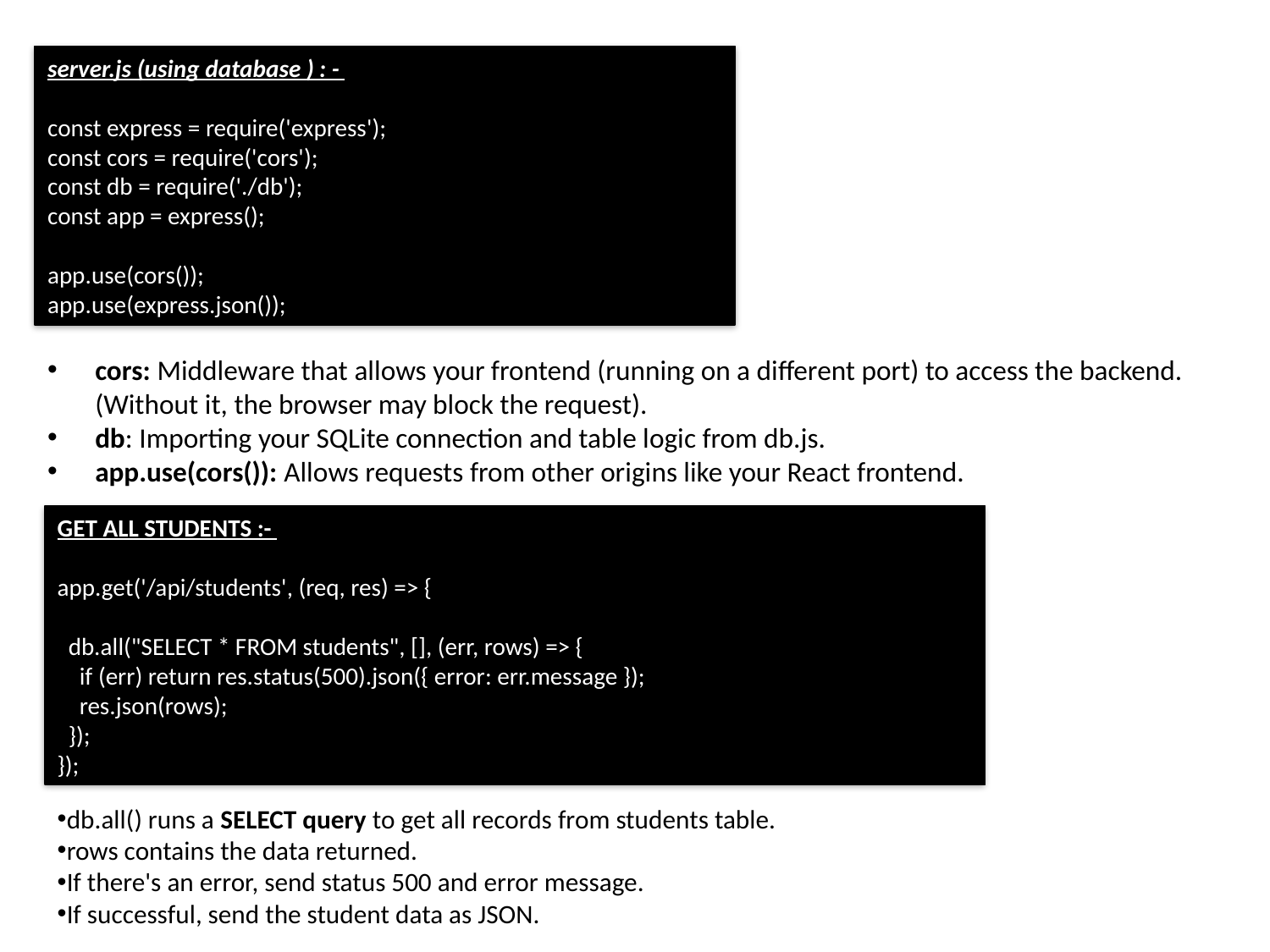

server.js (using database ) : -

const express = require('express');
const cors = require('cors');
const db = require('./db');
const app = express();

app.use(cors());
app.use(express.json());
cors: Middleware that allows your frontend (running on a different port) to access the backend. (Without it, the browser may block the request).
db: Importing your SQLite connection and table logic from db.js.
app.use(cors()): Allows requests from other origins like your React frontend.
GET ALL STUDENTS :-

app.get('/api/students', (req, res) => {

  db.all("SELECT * FROM students", [], (err, rows) => {
    if (err) return res.status(500).json({ error: err.message });
    res.json(rows);
  });
});
db.all() runs a SELECT query to get all records from students table.
rows contains the data returned.
If there's an error, send status 500 and error message.
If successful, send the student data as JSON.